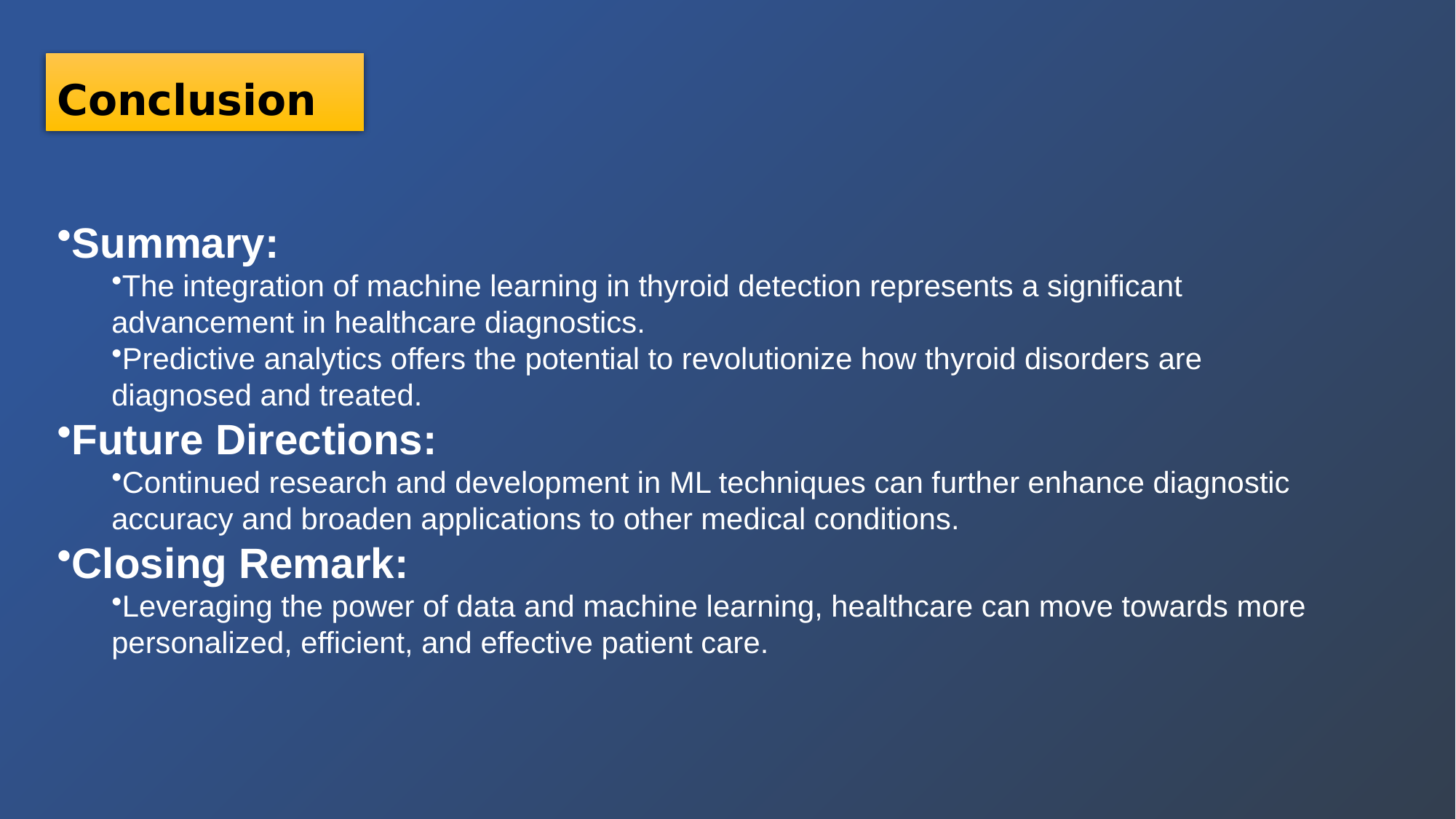

# Conclusion
Summary:
The integration of machine learning in thyroid detection represents a significant advancement in healthcare diagnostics.
Predictive analytics offers the potential to revolutionize how thyroid disorders are diagnosed and treated.
Future Directions:
Continued research and development in ML techniques can further enhance diagnostic accuracy and broaden applications to other medical conditions.
Closing Remark:
Leveraging the power of data and machine learning, healthcare can move towards more personalized, efficient, and effective patient care.